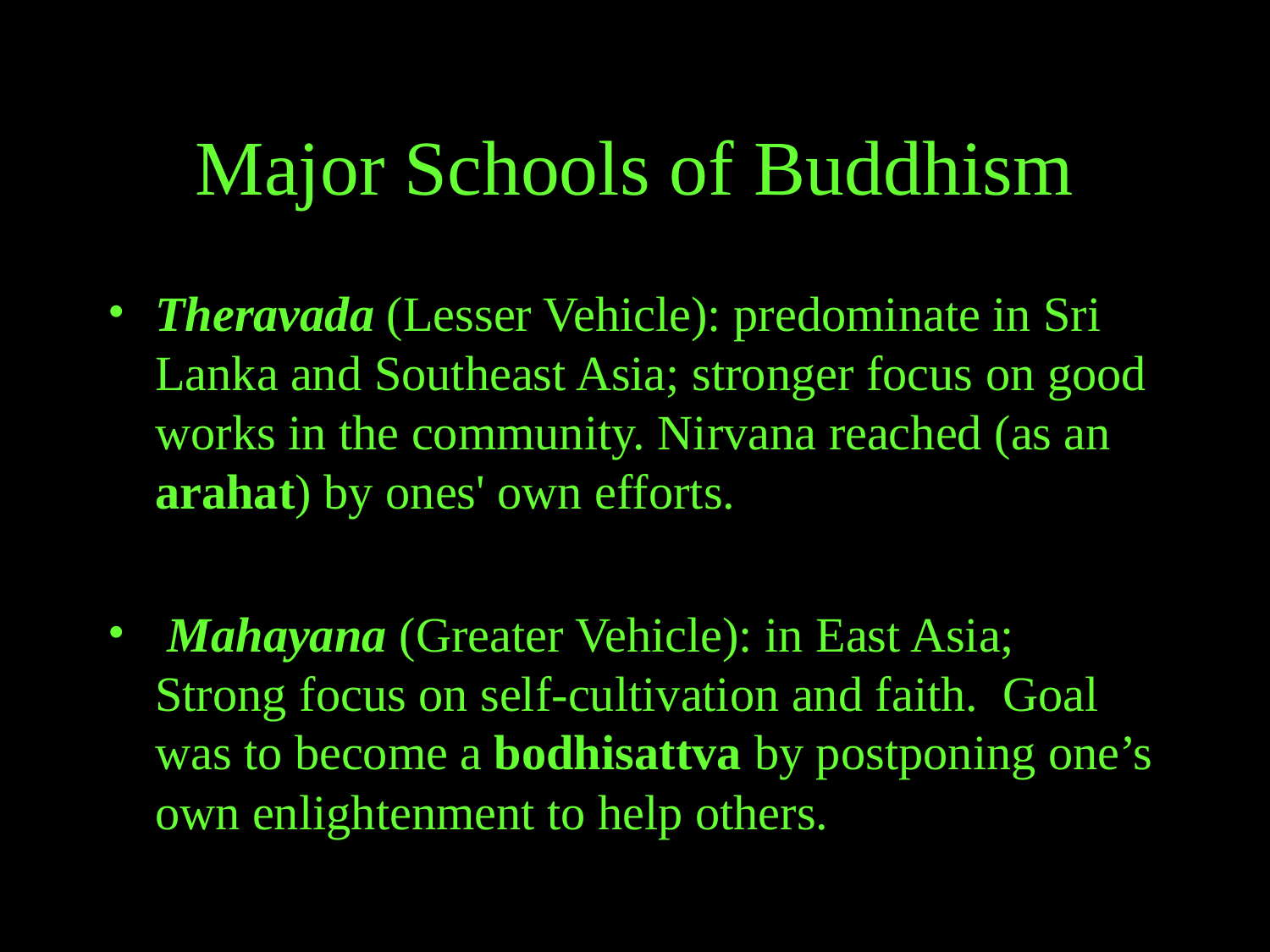

# Major Schools of Buddhism
Theravada (Lesser Vehicle): predominate in Sri Lanka and Southeast Asia; stronger focus on good works in the community. Nirvana reached (as an arahat) by ones' own efforts.

 Mahayana (Greater Vehicle): in East Asia;  Strong focus on self-cultivation and faith.  Goal was to become a bodhisattva by postponing one’s own enlightenment to help others.